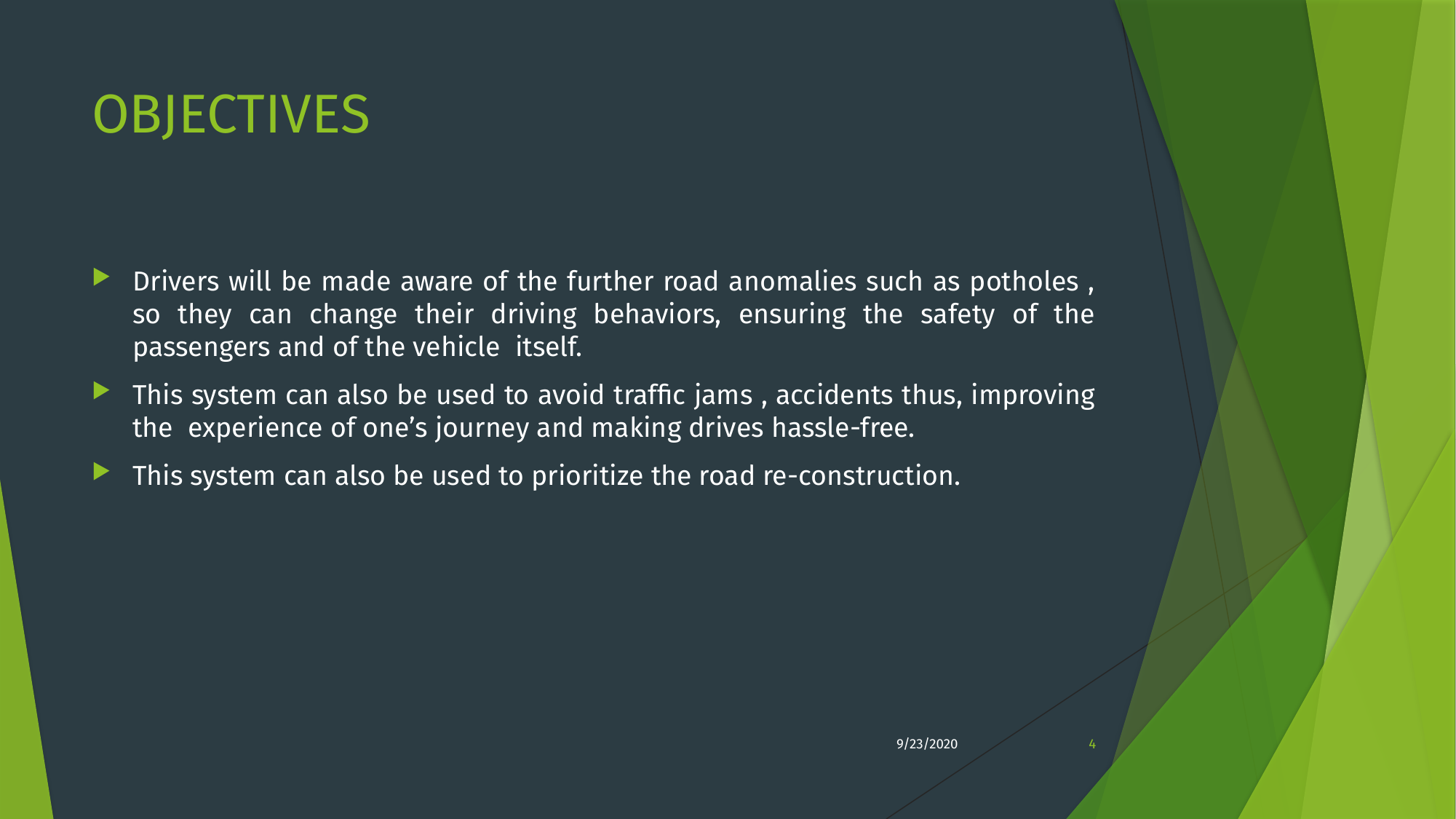

# OBJECTIVES
Drivers will be made aware of the further road anomalies such as potholes , so they can change their driving behaviors, ensuring the safety of the passengers and of the vehicle  itself.
This system can also be used to avoid traffic jams , accidents thus, improving the  experience of one’s journey and making drives hassle-free.
This system can also be used to prioritize the road re-construction.
9/23/2020
4